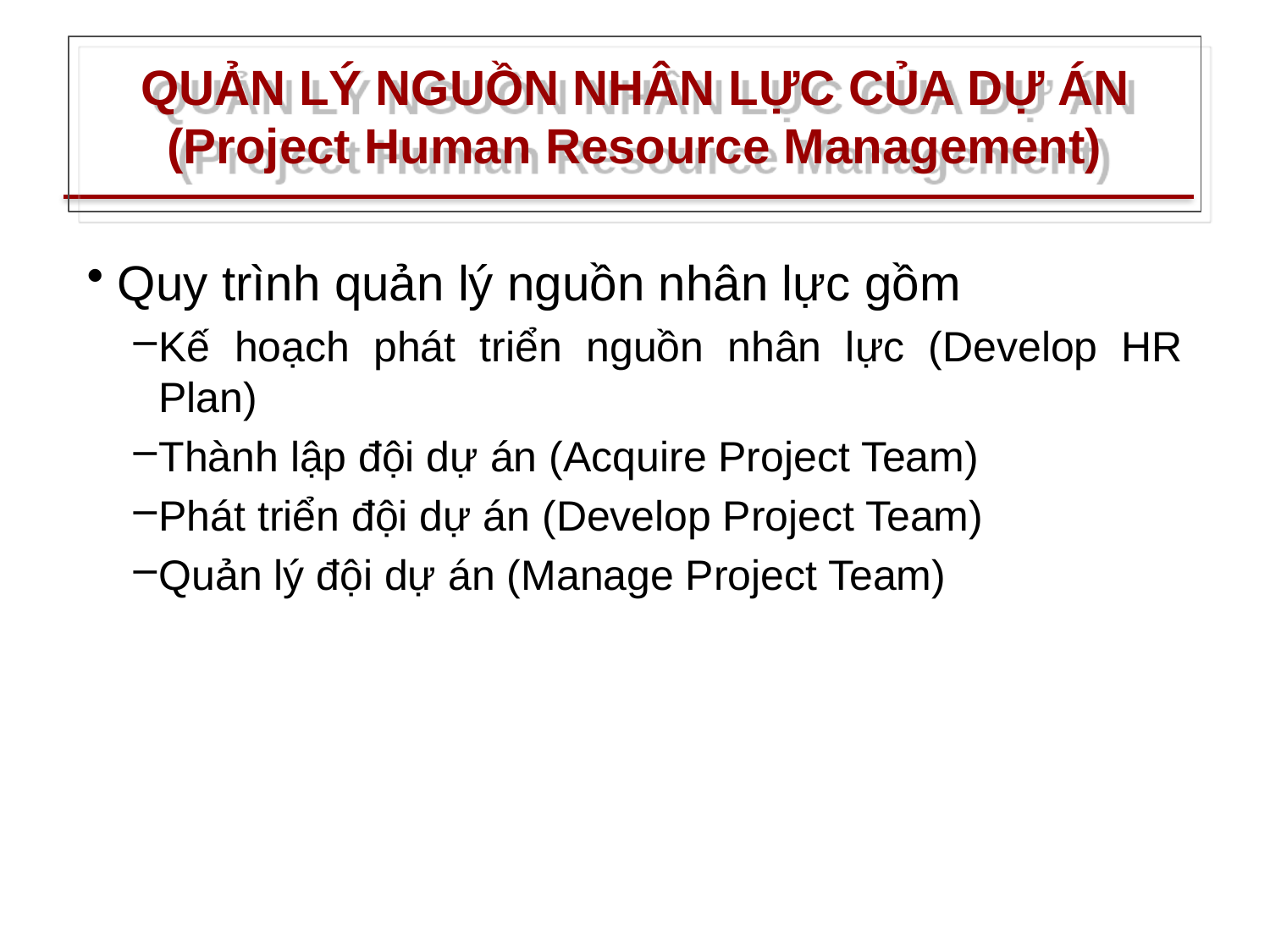

# QUẢN LÝ NGUỒN NHÂN LỰC CỦA DỰ ÁN (Project Human Resource Management)
Quy trình quản lý nguồn nhân lực gồm
Kế hoạch phát triển nguồn nhân lực (Develop HR Plan)
Thành lập đội dự án (Acquire Project Team)
Phát triển đội dự án (Develop Project Team)
Quản lý đội dự án (Manage Project Team)